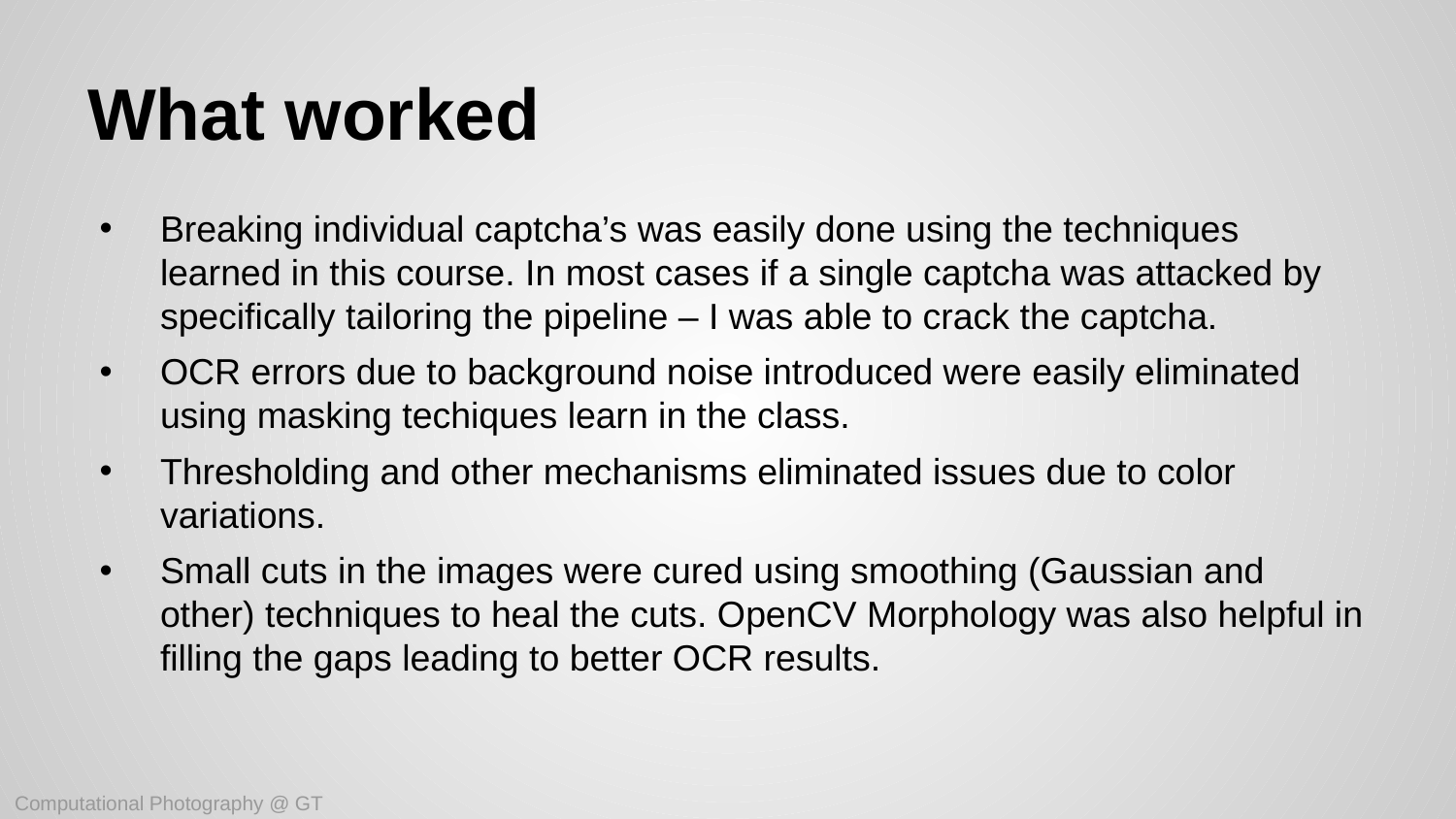

# What worked
Breaking individual captcha’s was easily done using the techniques learned in this course. In most cases if a single captcha was attacked by specifically tailoring the pipeline – I was able to crack the captcha.
OCR errors due to background noise introduced were easily eliminated using masking techiques learn in the class.
Thresholding and other mechanisms eliminated issues due to color variations.
Small cuts in the images were cured using smoothing (Gaussian and other) techniques to heal the cuts. OpenCV Morphology was also helpful in filling the gaps leading to better OCR results.

Computational Photography @ GT